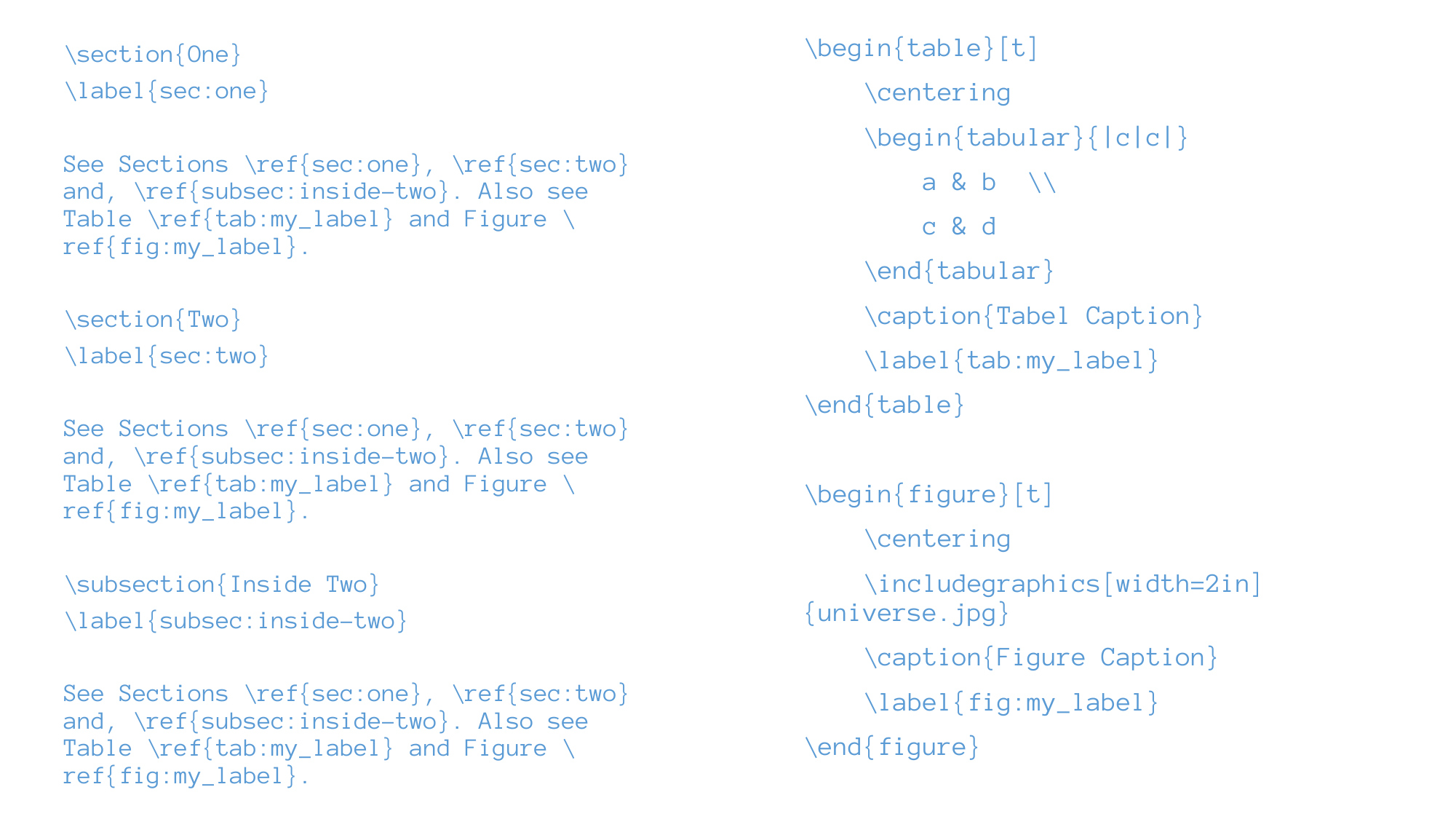

\begin{table}[t]
    \centering
    \begin{tabular}{|c|c|}
        a & b  \\
        c & d
    \end{tabular}
    \caption{Tabel Caption}
    \label{tab:my_label}
\end{table}

\begin{figure}[t]
    \centering
    \includegraphics[width=2in]{universe.jpg}
    \caption{Figure Caption}
    \label{fig:my_label}
\end{figure}
\section{One}
\label{sec:one}

See Sections \ref{sec:one}, \ref{sec:two} and, \ref{subsec:inside-two}. Also see Table \ref{tab:my_label} and Figure \ref{fig:my_label}.

\section{Two}
\label{sec:two}

See Sections \ref{sec:one}, \ref{sec:two} and, \ref{subsec:inside-two}. Also see Table \ref{tab:my_label} and Figure \ref{fig:my_label}.

\subsection{Inside Two}
\label{subsec:inside-two}

See Sections \ref{sec:one}, \ref{sec:two} and, \ref{subsec:inside-two}. Also see Table \ref{tab:my_label} and Figure \ref{fig:my_label}.